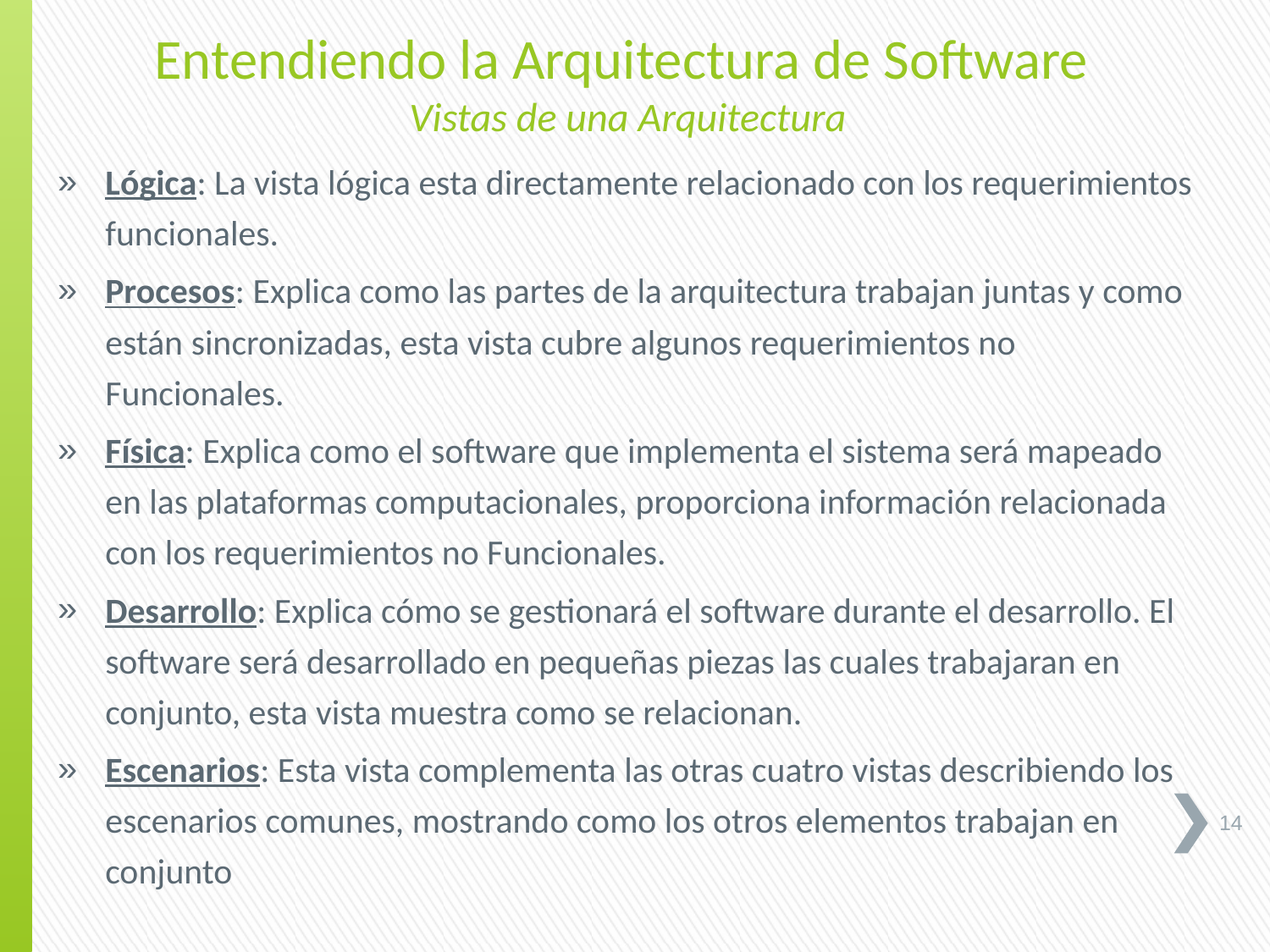

Entendiendo la Arquitectura de Software
Vistas de una Arquitectura
Lógica: La vista lógica esta directamente relacionado con los requerimientos funcionales.
Procesos: Explica como las partes de la arquitectura trabajan juntas y como están sincronizadas, esta vista cubre algunos requerimientos no Funcionales.
Física: Explica como el software que implementa el sistema será mapeado en las plataformas computacionales, proporciona información relacionada con los requerimientos no Funcionales.
Desarrollo: Explica cómo se gestionará el software durante el desarrollo. El software será desarrollado en pequeñas piezas las cuales trabajaran en conjunto, esta vista muestra como se relacionan.
Escenarios: Esta vista complementa las otras cuatro vistas describiendo los escenarios comunes, mostrando como los otros elementos trabajan en conjunto
14